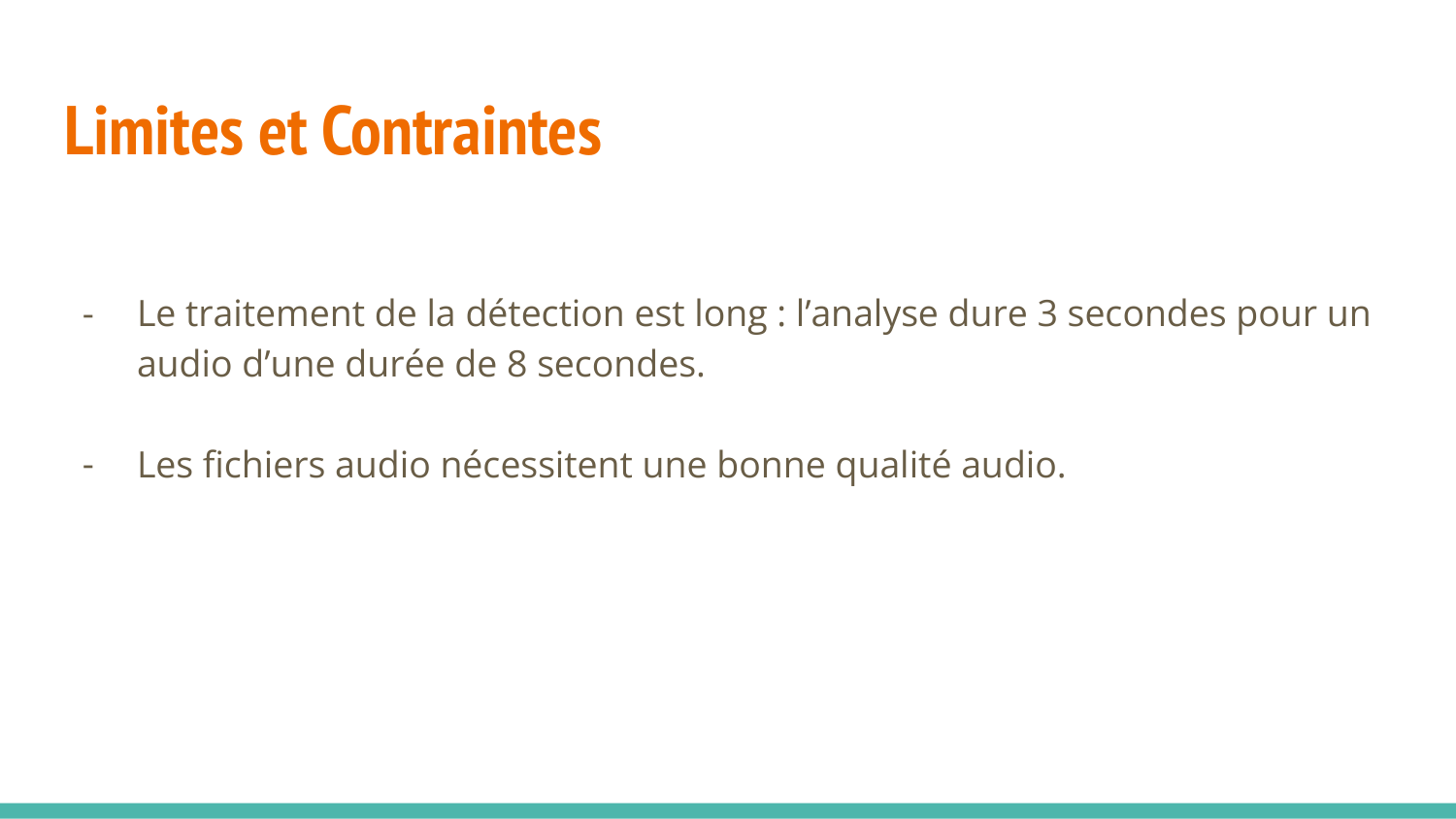

# Limites et Contraintes

Le traitement de la détection est long : l’analyse dure 3 secondes pour un audio d’une durée de 8 secondes.

Les fichiers audio nécessitent une bonne qualité audio.